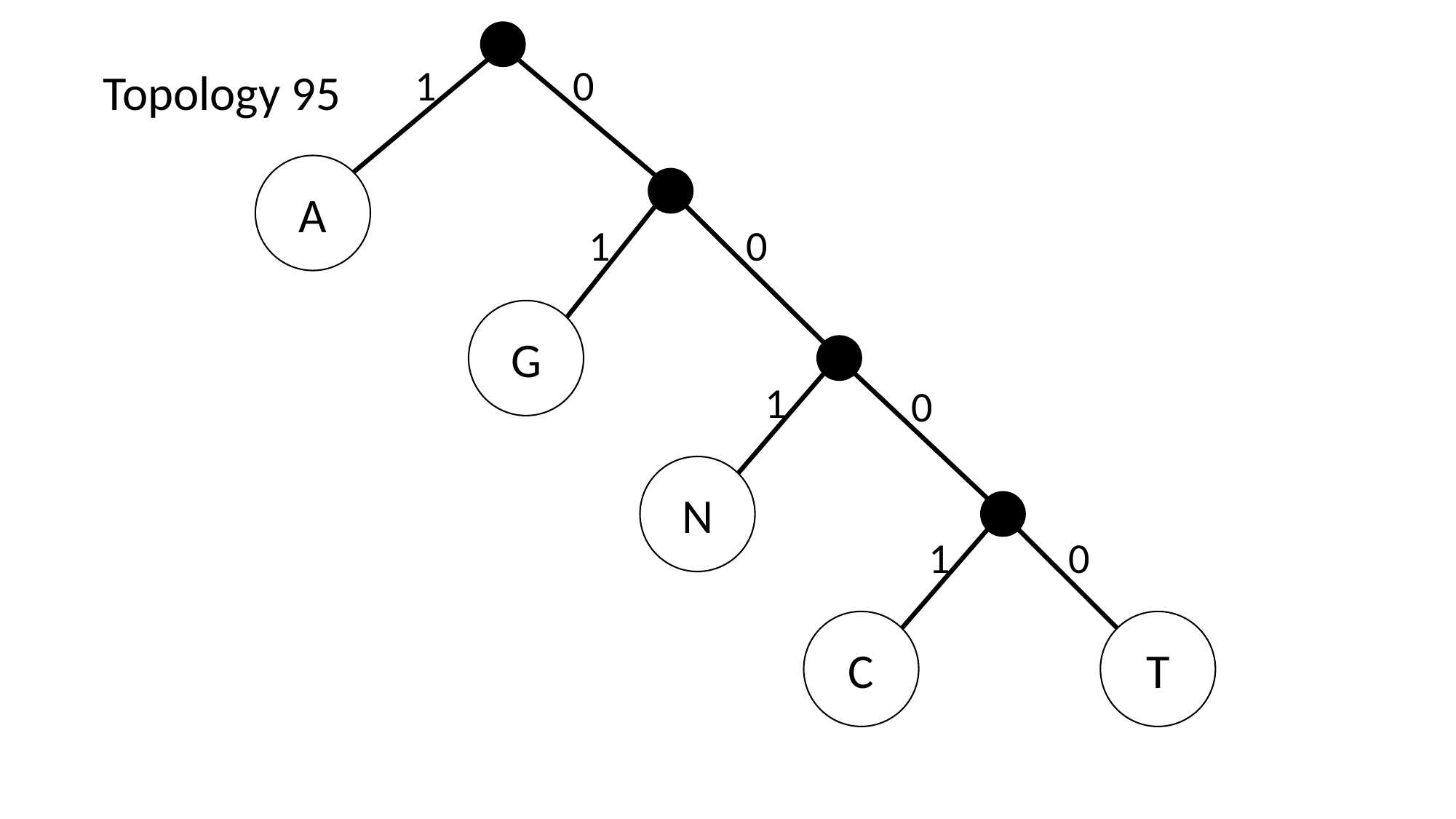

1
0
Topology 95
A

1
0
G

1
0
N

1
0
C
T